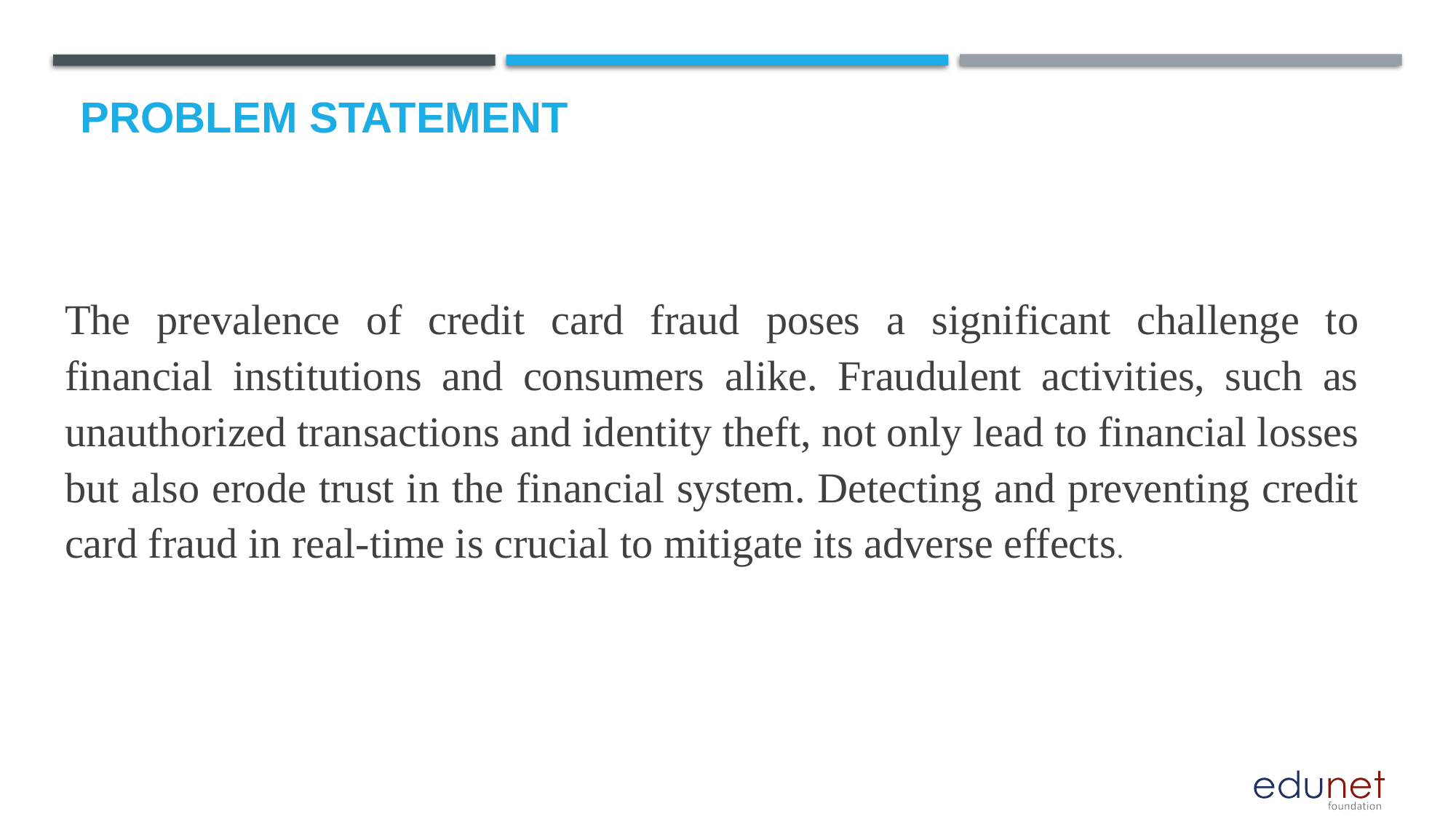

# Problem Statement
The prevalence of credit card fraud poses a significant challenge to financial institutions and consumers alike. Fraudulent activities, such as unauthorized transactions and identity theft, not only lead to financial losses but also erode trust in the financial system. Detecting and preventing credit card fraud in real-time is crucial to mitigate its adverse effects.